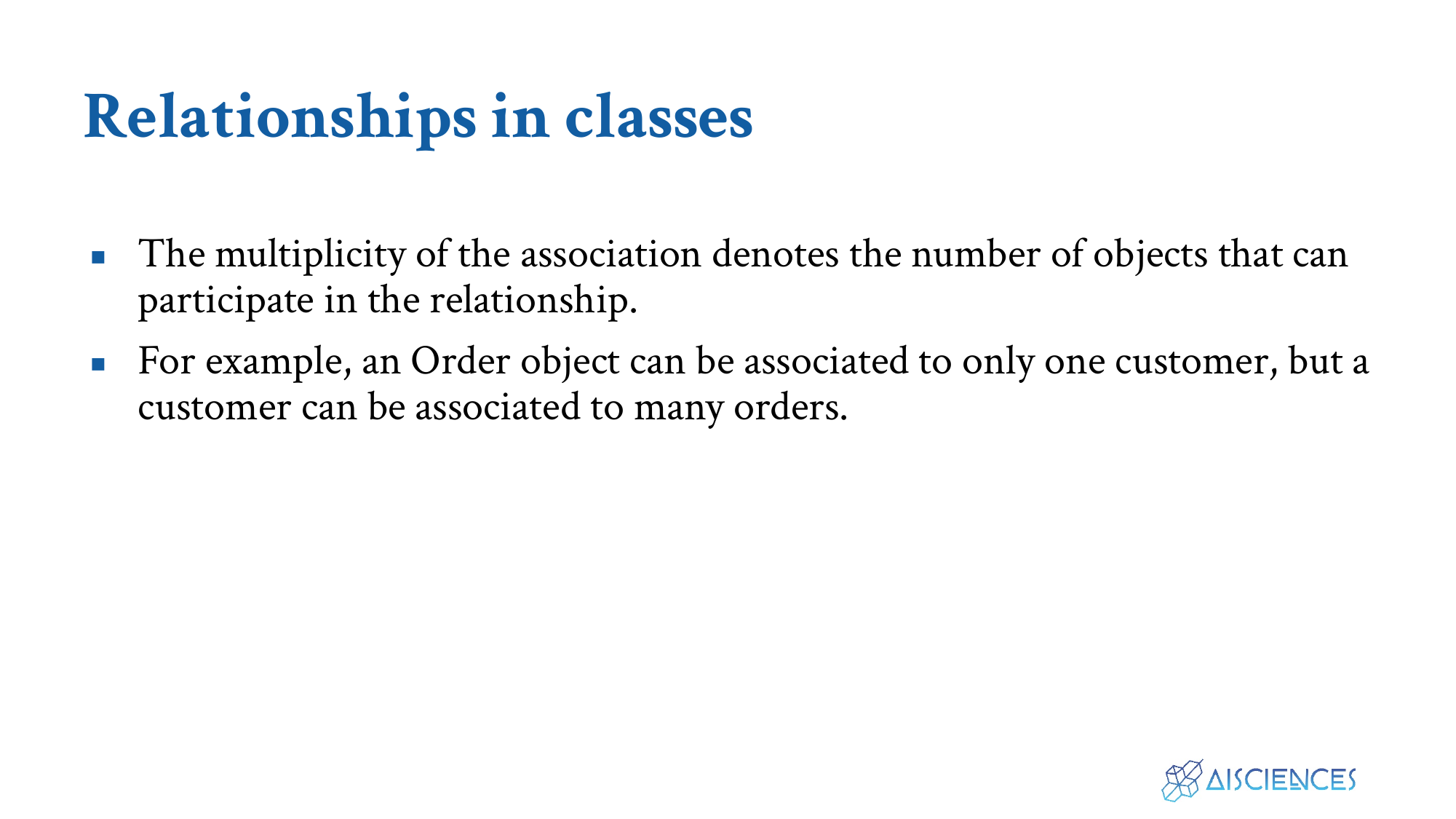

# Relationships in classes
The multiplicity of the association denotes the number of objects that can participate in the relationship.
For example, an Order object can be associated to only one customer, but a customer can be associated to many orders.